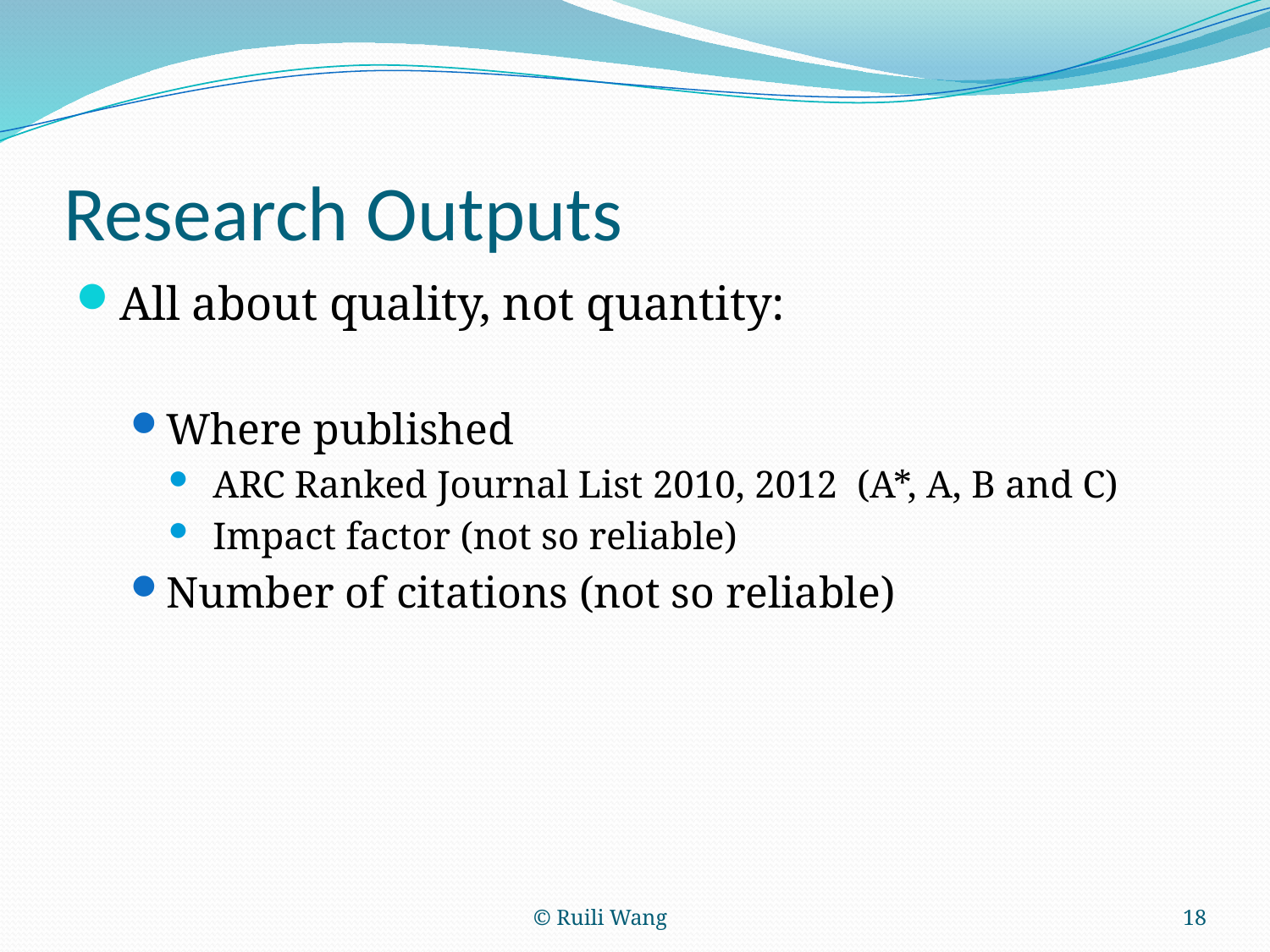

# Research Outputs
All about quality, not quantity:

Where published
 ARC Ranked Journal List 2010, 2012  (A*, A, B and C)
 Impact factor (not so reliable)
Number of citations (not so reliable)
© Ruili Wang
18